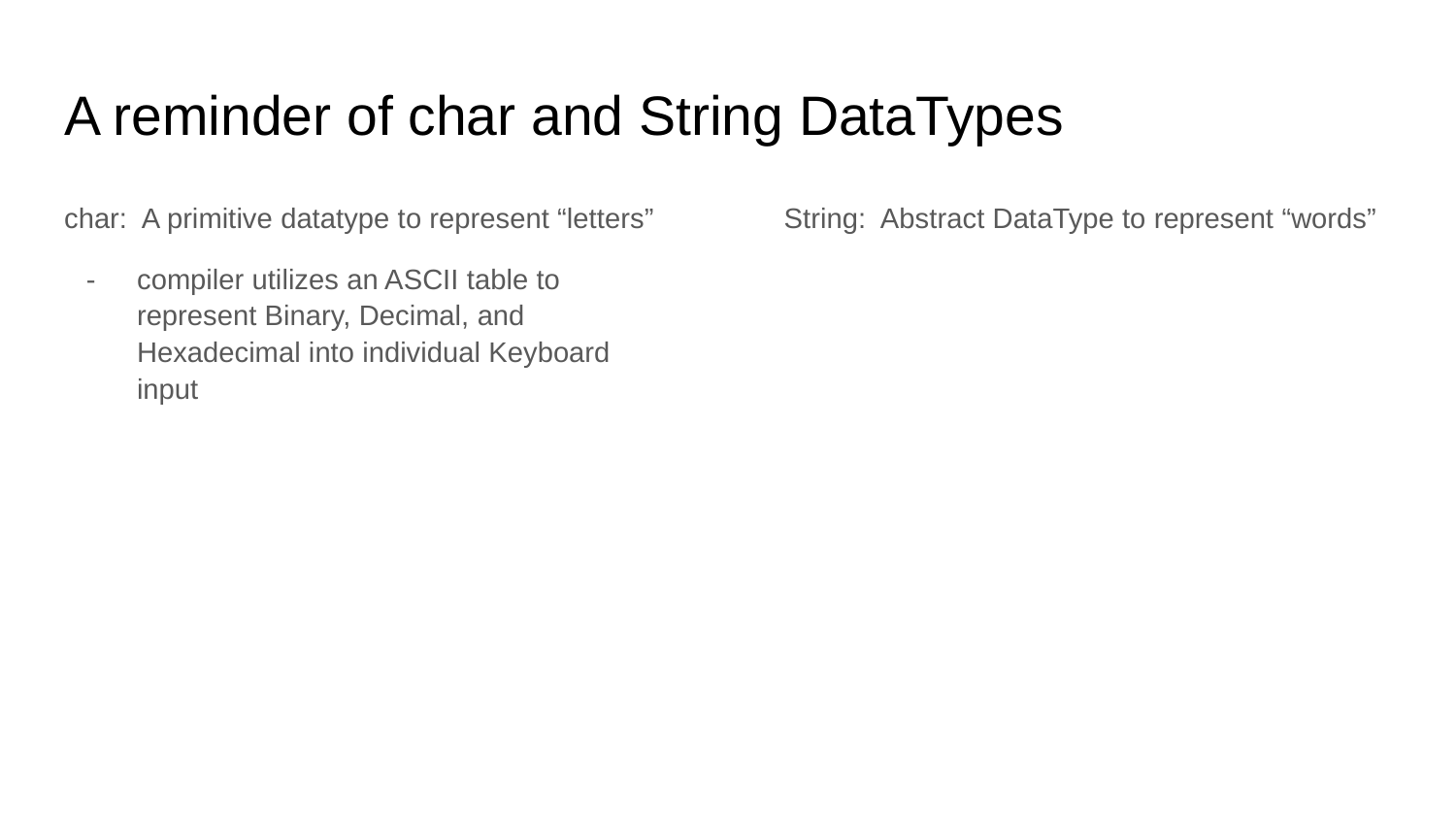

# A reminder of char and String DataTypes
char:  A primitive datatype to represent “letters”
compiler utilizes an ASCII table to represent Binary, Decimal, and Hexadecimal into individual Keyboard input
String:  Abstract DataType to represent “words”